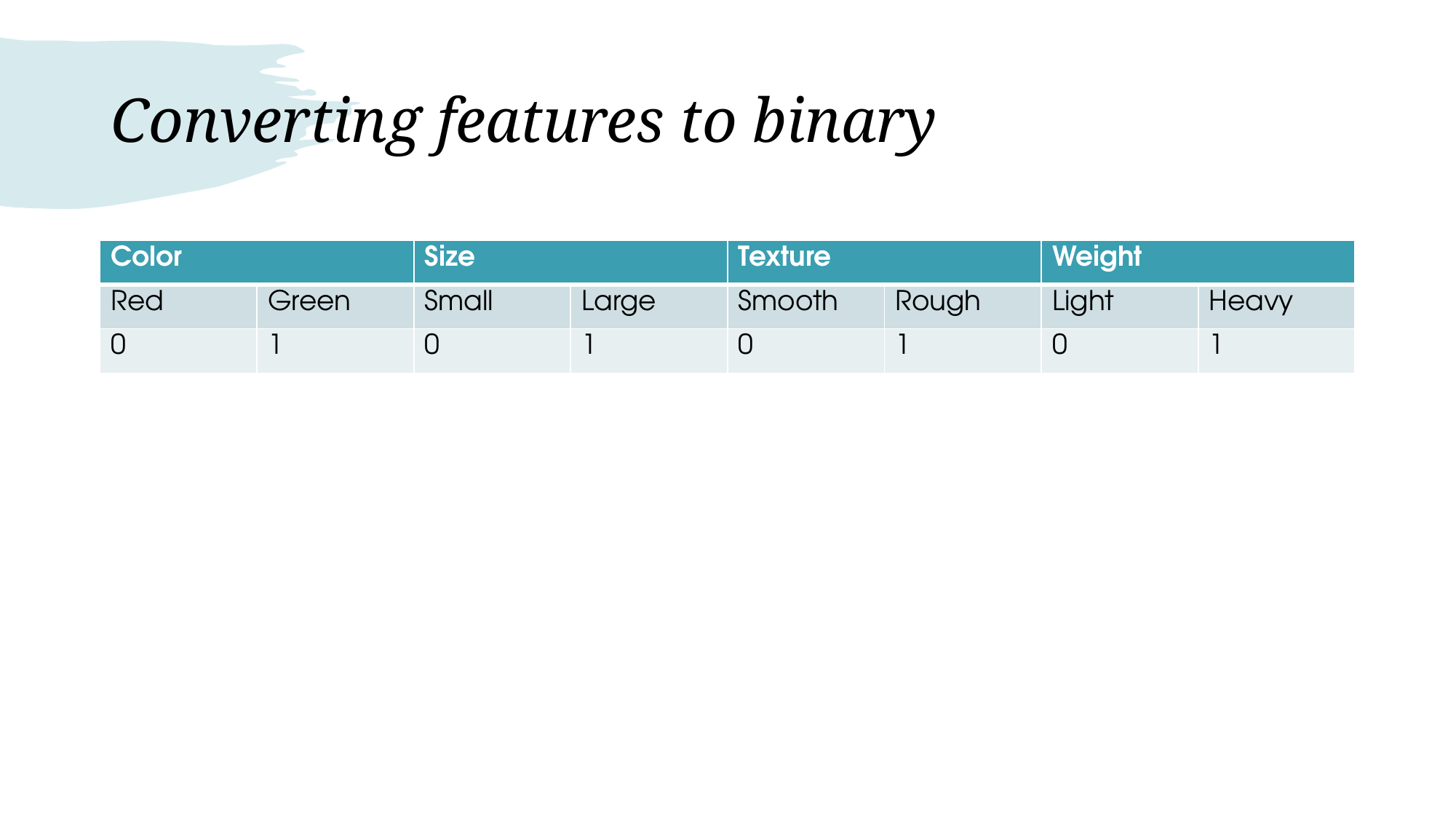

# Converting features to binary
| Color |  | Size |  | Texture |  | Weight |  |
| --- | --- | --- | --- | --- | --- | --- | --- |
| Red | Green | Small | Large | Smooth | Rough | Light | Heavy |
| 0 | 1 | 0 | 1 | 0 | 1 | 0 | 1 |